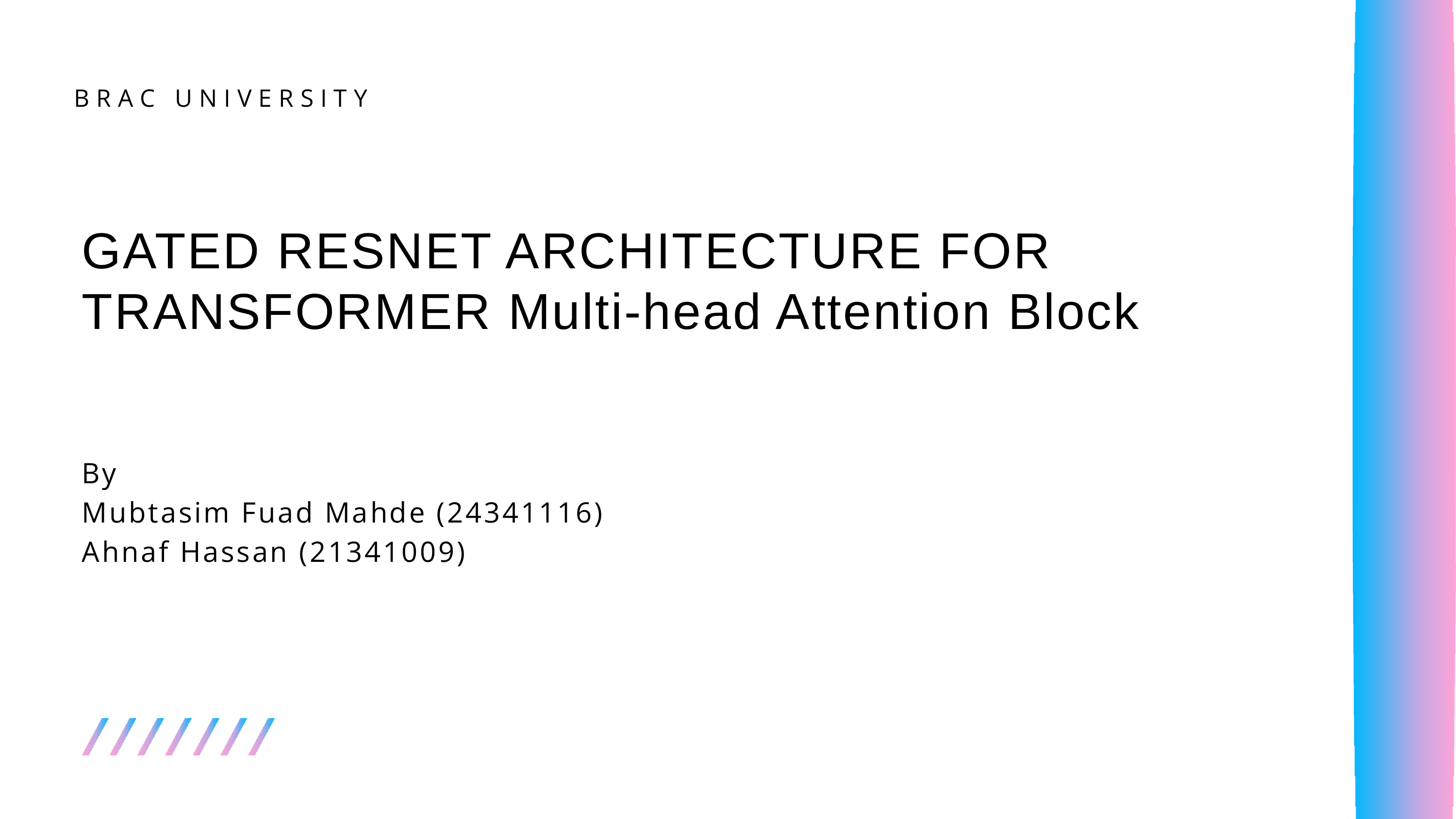

BRAC UNIVERSITY
GATED RESNET ARCHITECTURE FOR TRANSFORMER Multi-head Attention Block

By
Mubtasim Fuad Mahde (24341116)
Ahnaf Hassan (21341009)